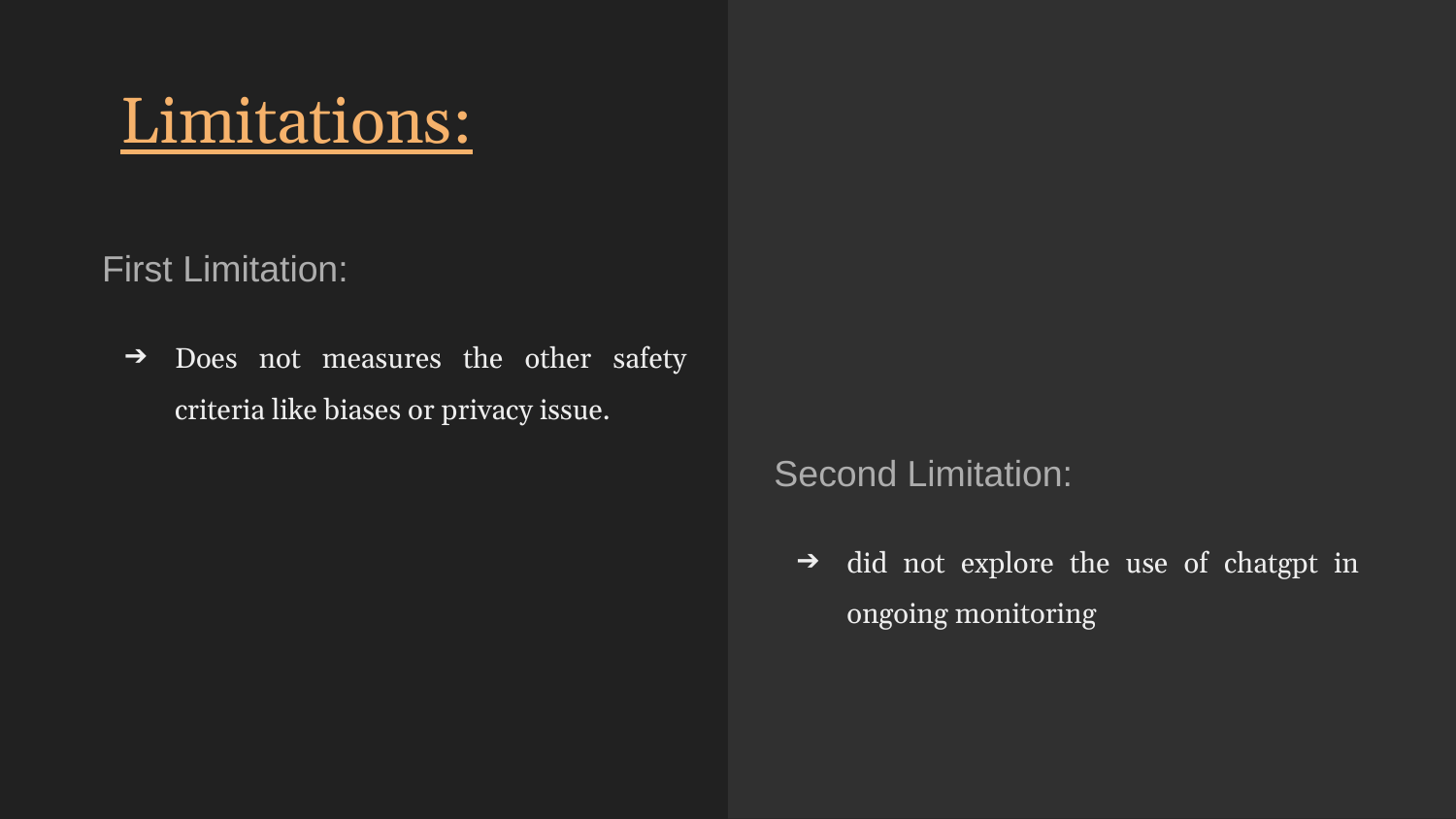

Limitations:
First Limitation:

Does not measures the other safety criteria like biases or privacy issue.
Second Limitation:

did not explore the use of chatgpt in ongoing monitoring